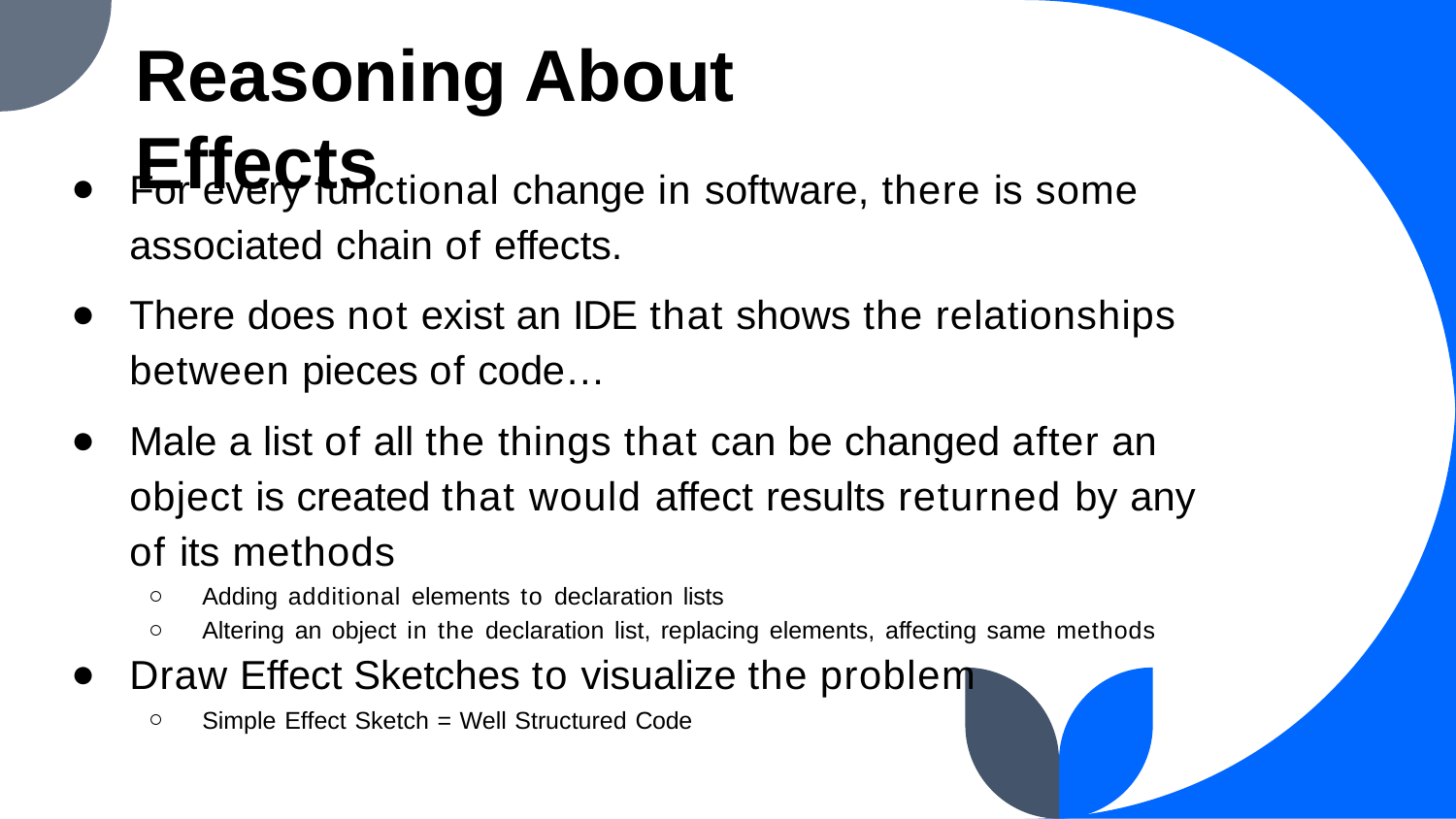

Reasoning About Effects
For every functional change in software, there is some associated chain of effects.
There does not exist an IDE that shows the relationships between pieces of code…
Male a list of all the things that can be changed after an object is created that would affect results returned by any of its methods
Adding additional elements to declaration lists
Altering an object in the declaration list, replacing elements, affecting same methods
Draw Effect Sketches to visualize the problem
Simple Effect Sketch = Well Structured Code